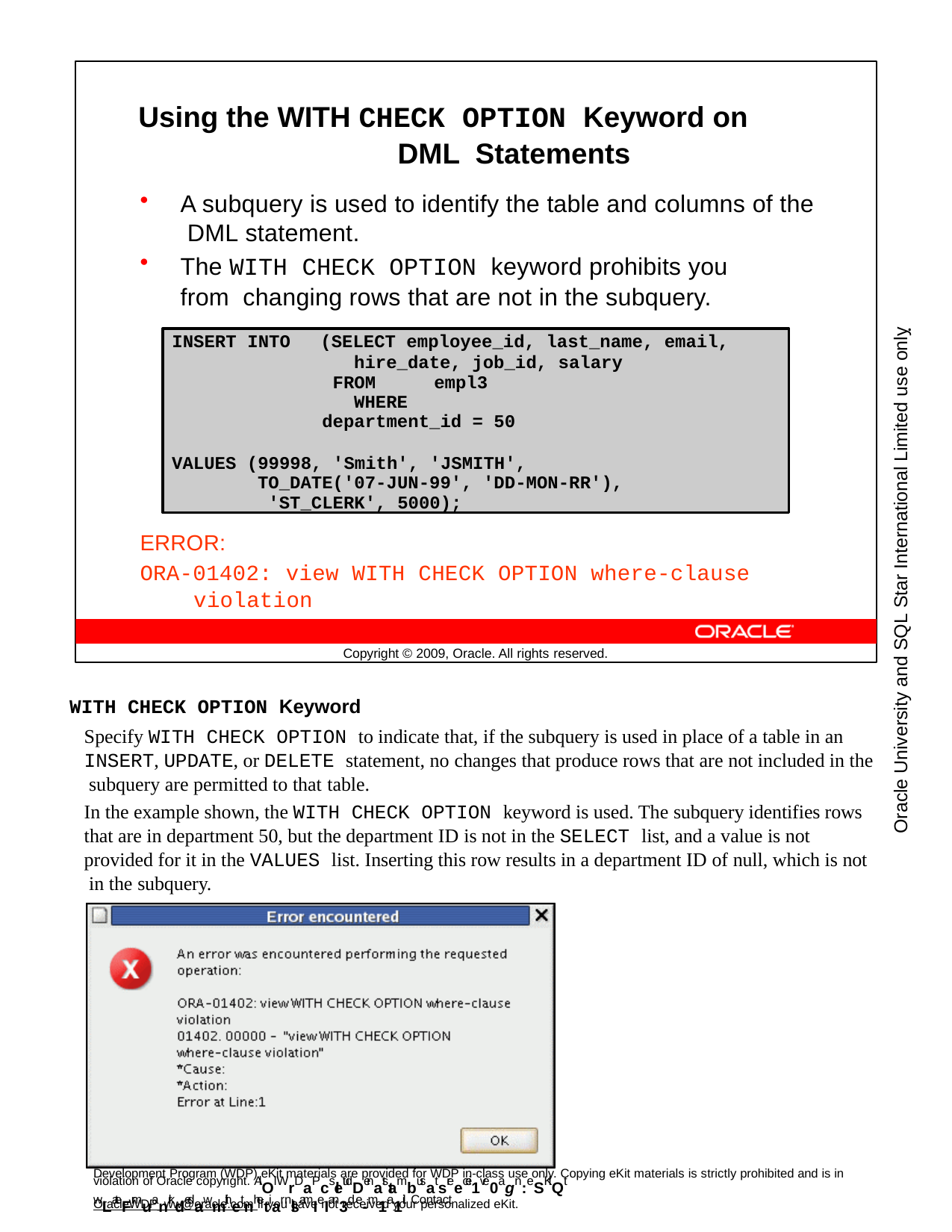

Using the WITH CHECK OPTION Keyword on DML  Statements
A subquery is used to identify the table and columns of the  DML statement.
The WITH CHECK OPTION keyword prohibits you from  changing rows that are not in the subquery.
Oracle University and SQL Star International Limited use onlyฺ
INSERT INTO	(SELECT employee_id, last_name, email,
hire_date, job_id, salary  FROM	empl3
WHERE	department_id = 50

VALUES (99998, 'Smith', 'JSMITH',  TO_DATE('07-JUN-99', 'DD-MON-RR'),  'ST_CLERK', 5000);
WITH CHECK OPTION)
ERROR:
ORA-01402: view WITH CHECK OPTION where-clause  violation
Copyright © 2009, Oracle. All rights reserved.

WITH CHECK OPTION Keyword
Specify WITH CHECK OPTION to indicate that, if the subquery is used in place of a table in an  INSERT, UPDATE, or DELETE statement, no changes that produce rows that are not included in the  subquery are permitted to that table.
In the example shown, the WITH CHECK OPTION keyword is used. The subquery identifies rows  that are in department 50, but the department ID is not in the SELECT list, and a value is not  provided for it in the VALUES list. Inserting this row results in a department ID of null, which is not  in the subquery.

Development Program (WDP) eKit materials are provided for WDP in-class use only. Copying eKit materials is strictly prohibited and is in
violation of Oracle copyright. AlOl WrDaPcsletudDenatstambusat sreecei1ve0agn:eSKiQt wLateFrmuanrkdedawmithetnhetiar nlsamIeI an3d e-m1a1il. Contact
OracleWDP_ww@oracle.com if you have not received your personalized eKit.